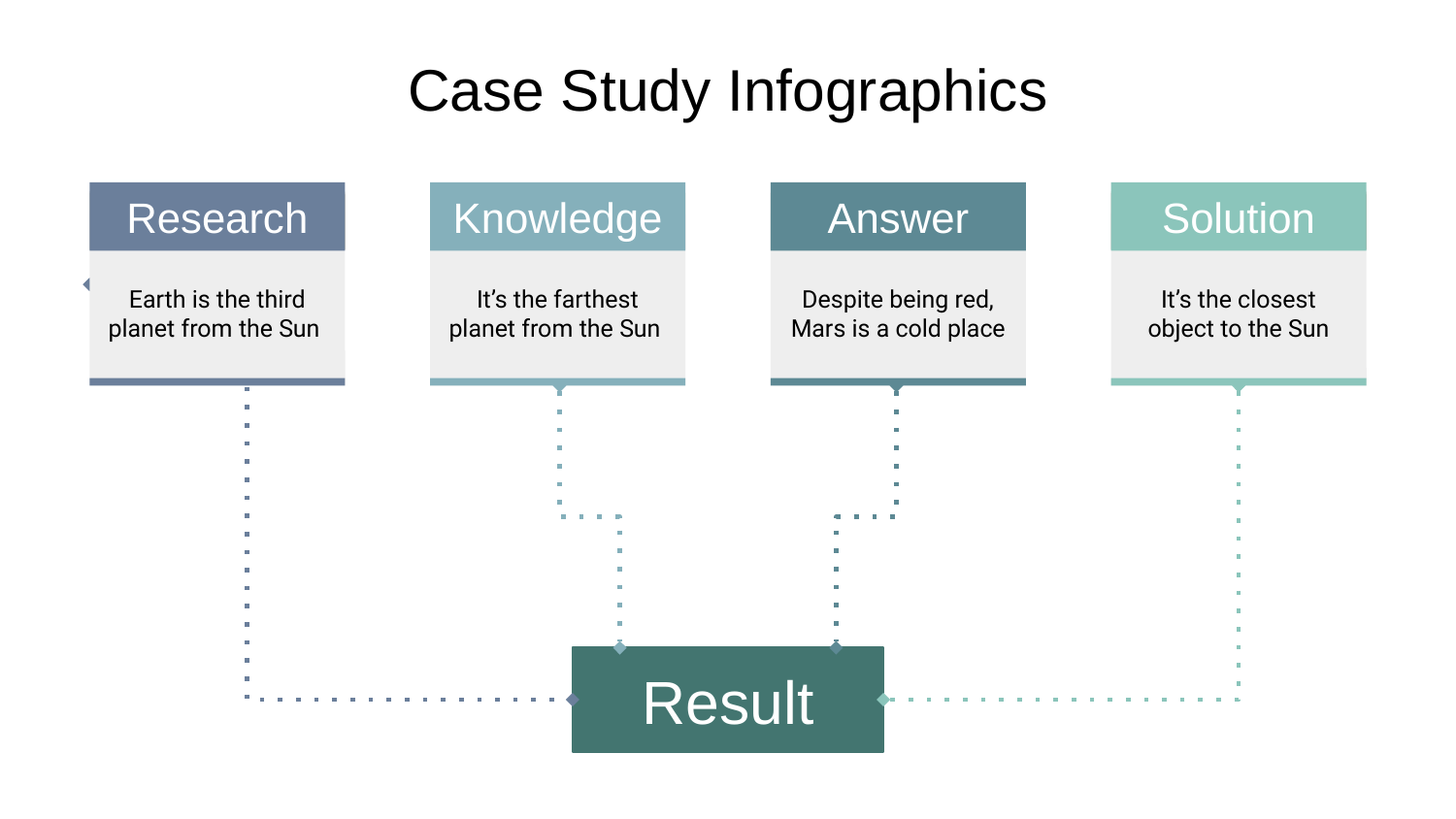

# Case Study Infographics
Research
Knowledge
Answer
Solution

Earth is the third planet from the Sun
It’s the farthest planet from the Sun
Despite being red,
Mars is a cold place
It’s the closest object to the Sun

Result